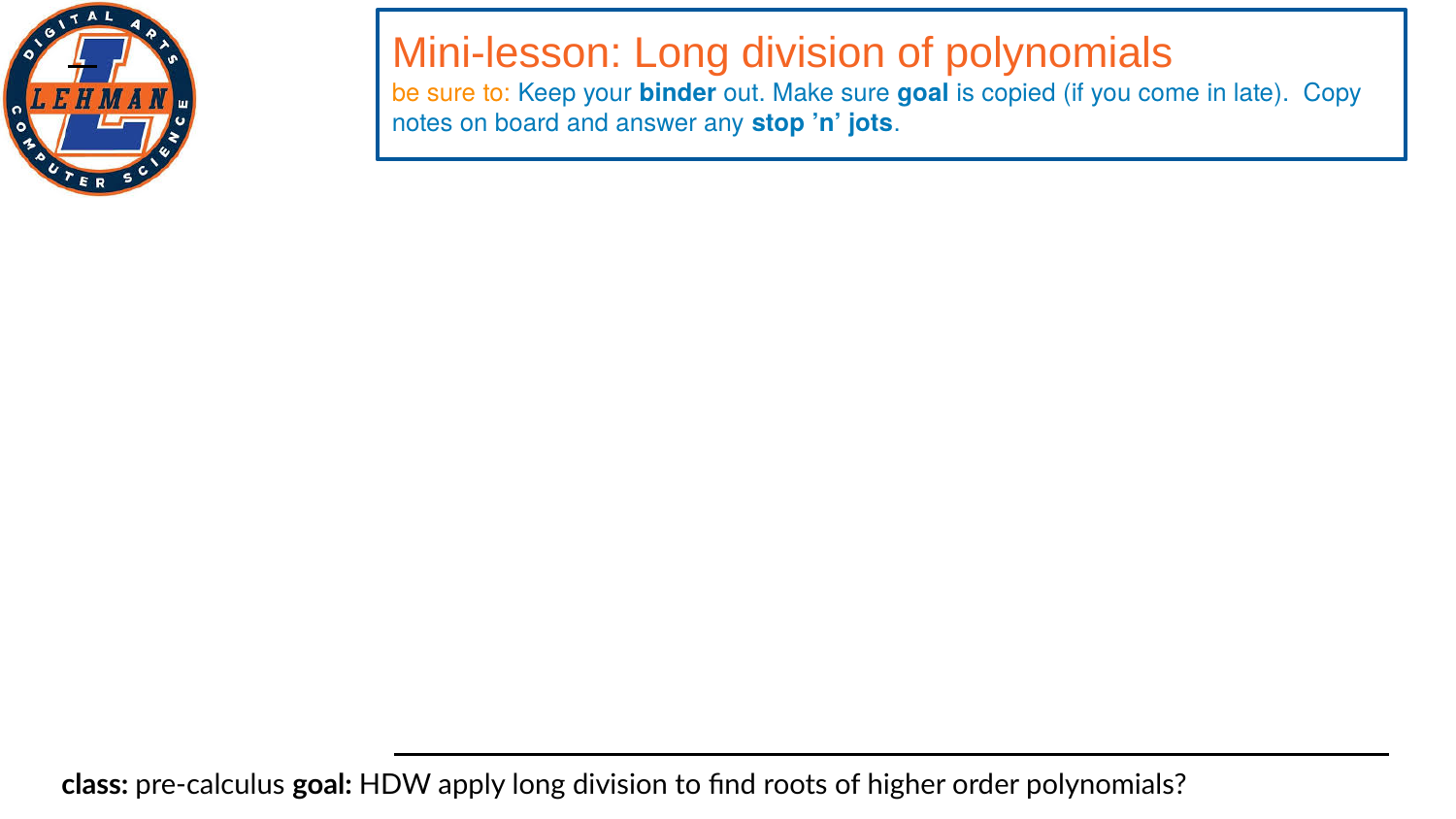

# Mini-lesson: Long division of polynomials
be sure to: Keep your binder out. Make sure goal is copied (if you come in late).  Copy notes on board and answer any stop ’n’ jots.